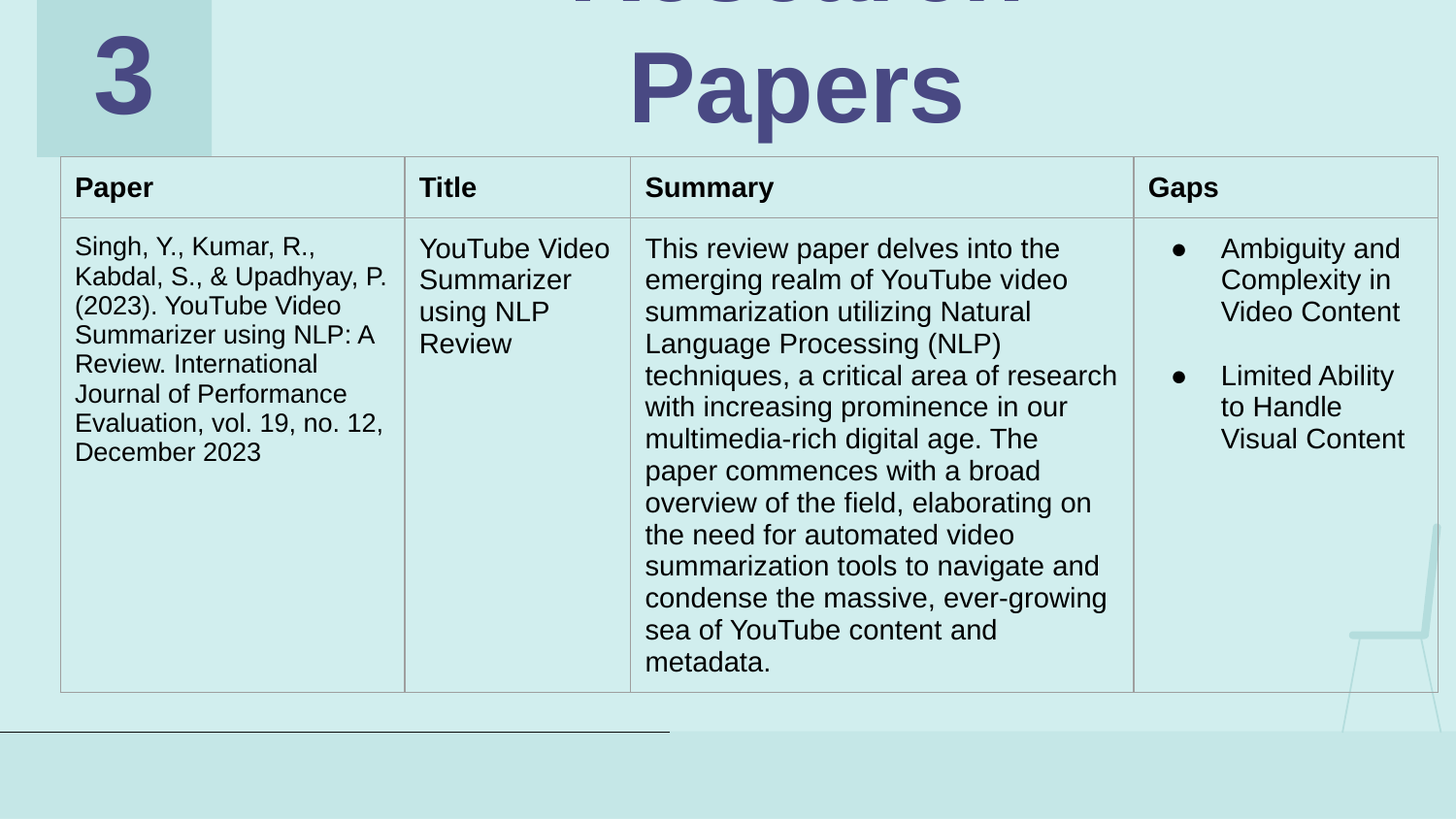

3
# Research Papers
| Paper | Title | Summary | Gaps |
| --- | --- | --- | --- |
| Singh, Y., Kumar, R., Kabdal, S., & Upadhyay, P. (2023). YouTube Video Summarizer using NLP: A Review. International Journal of Performance Evaluation, vol. 19, no. 12, December 2023 | YouTube Video Summarizer using NLP Review | This review paper delves into the emerging realm of YouTube video summarization utilizing Natural Language Processing (NLP) techniques, a critical area of research with increasing prominence in our multimedia-rich digital age. The paper commences with a broad overview of the field, elaborating on the need for automated video summarization tools to navigate and condense the massive, ever-growing sea of YouTube content and metadata. | Ambiguity and Complexity in Video Content Limited Ability to Handle Visual Content |